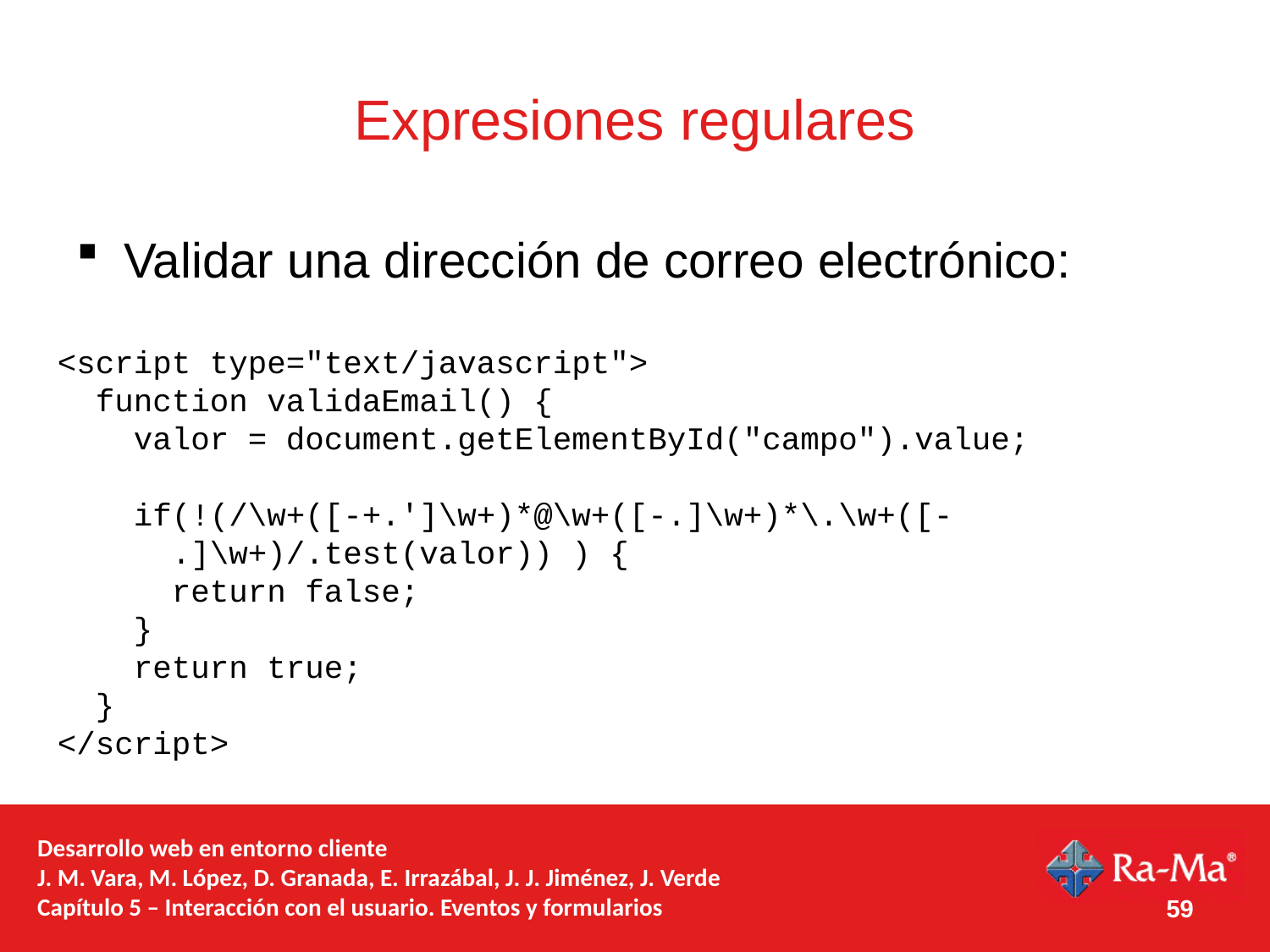

# Expresiones regulares
Validar una dirección de correo electrónico:

<script type="text/javascript">
  function validaEmail() {
    valor = document.getElementById("campo").value;

    if(!(/\w+([-+.']\w+)*@\w+([-.]\w+)*\.\w+([-
      .]\w+)/.test(valor)) ) {
      return false;
    }
    return true;
  }
</script>

Desarrollo web en entorno cliente
J. M. Vara, M. López, D. Granada, E. Irrazábal, J. J. Jiménez, J. Verde
Capítulo 5 – Interacción con el usuario. Eventos y formularios
59